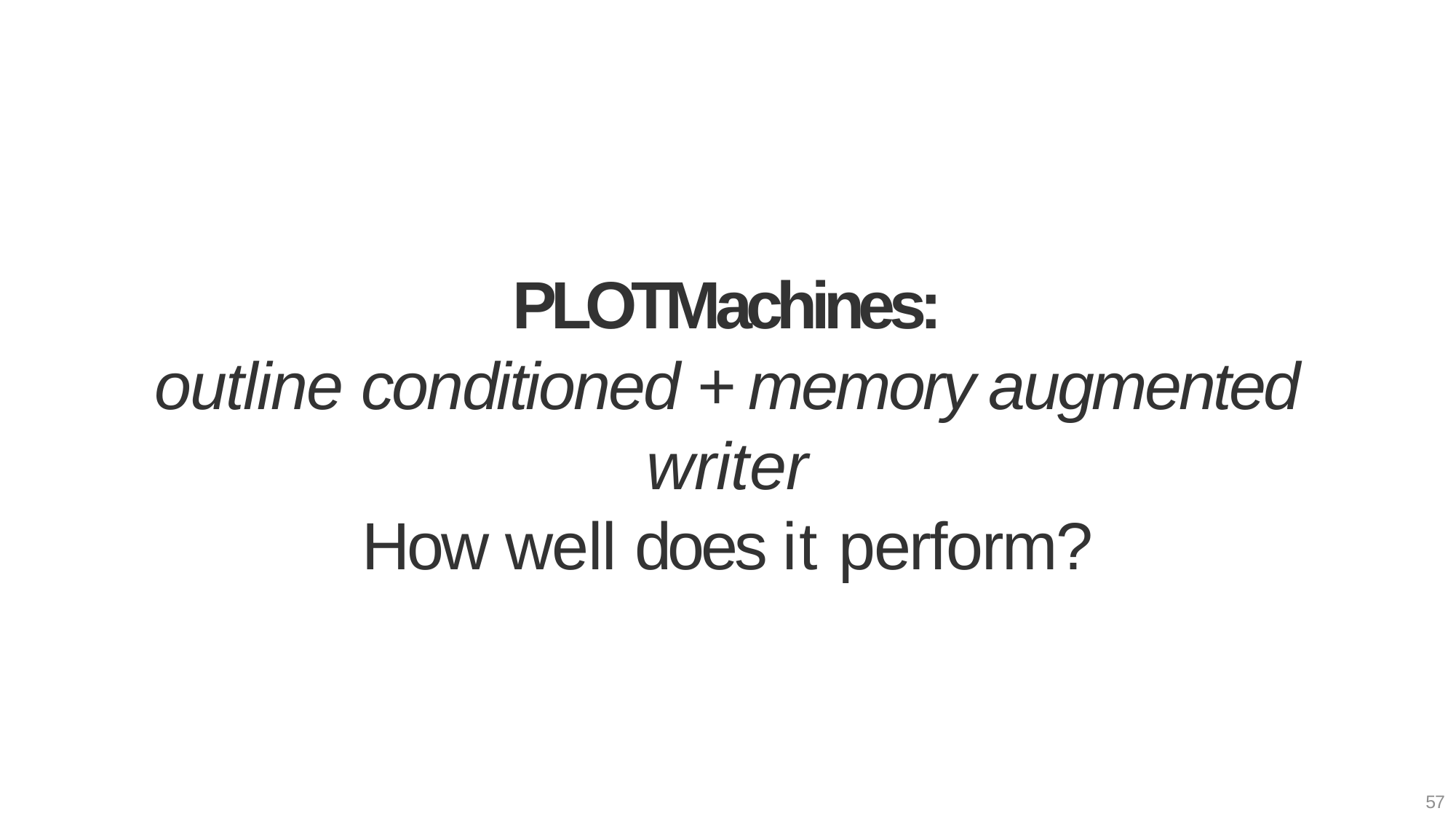

PLOTMachines:
outline conditioned + memory augmented writer
How well does it perform?
57